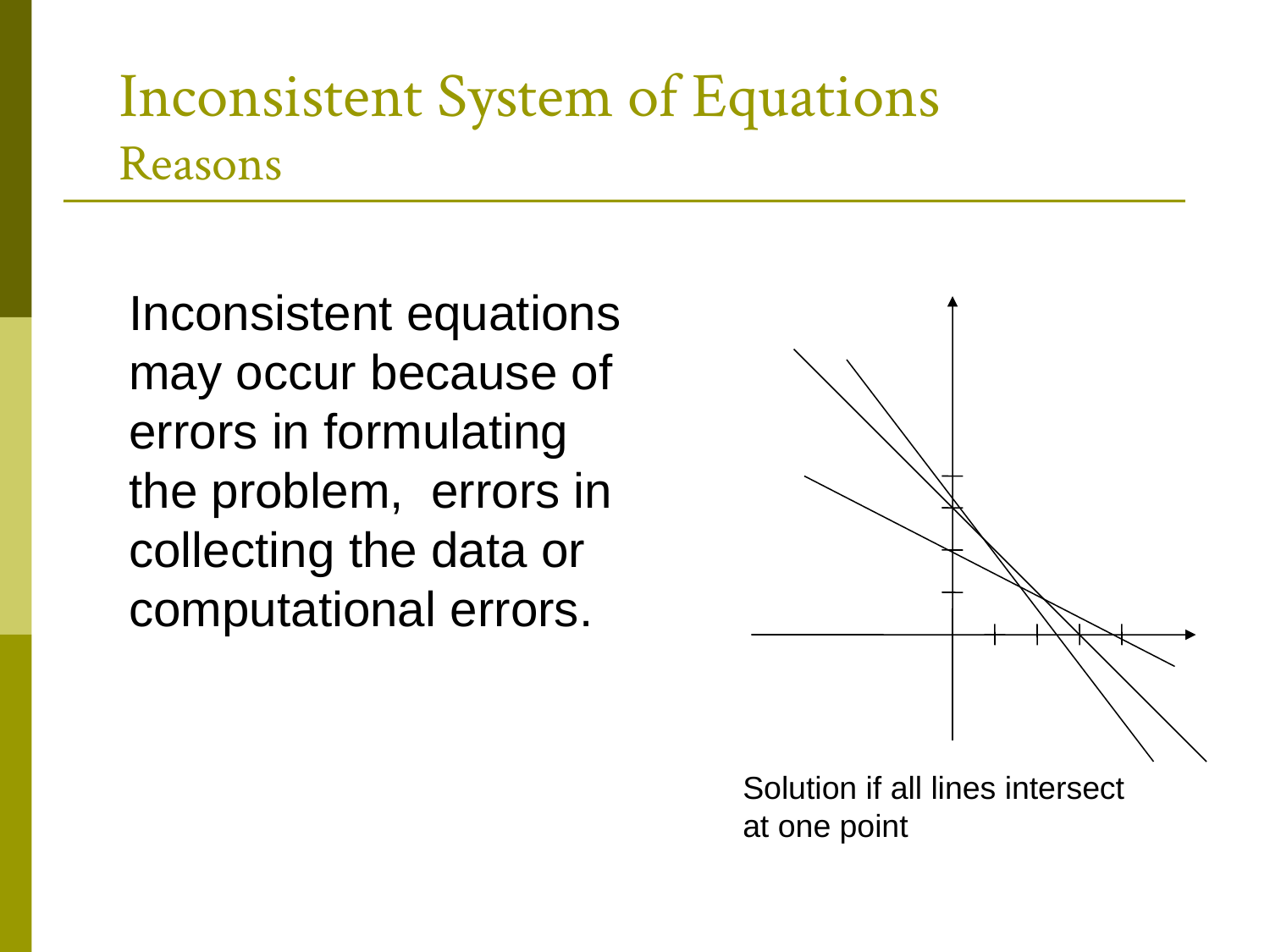

Inconsistent System of Equations
Reasons
Inconsistent equations may occur because of  errors in formulating the problem,  errors in collecting the data or computational errors.

Solution if all lines intersect at one point